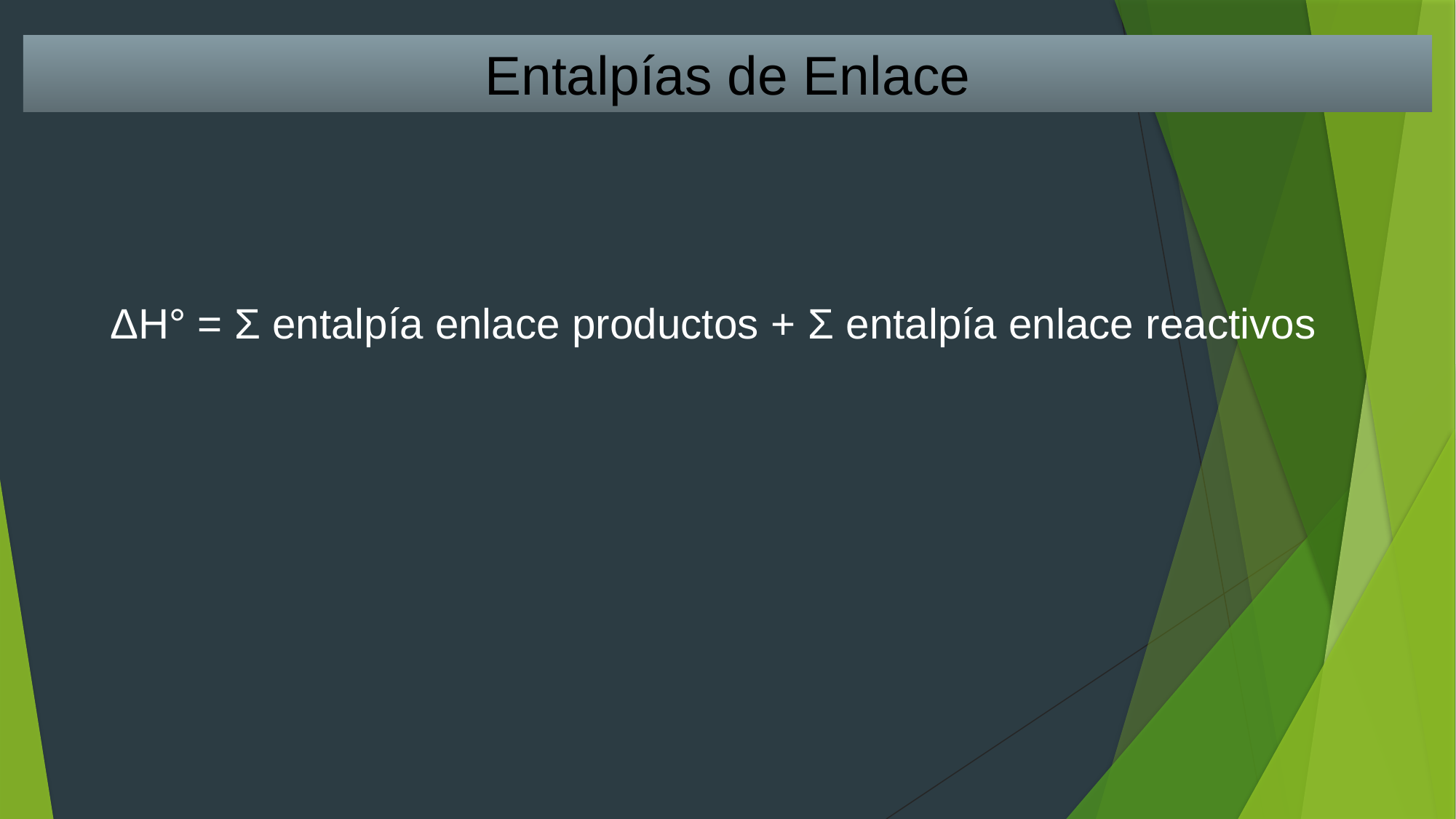

Entalpías de Enlace
 ΔH° = Σ entalpía enlace productos + Σ entalpía enlace reactivos